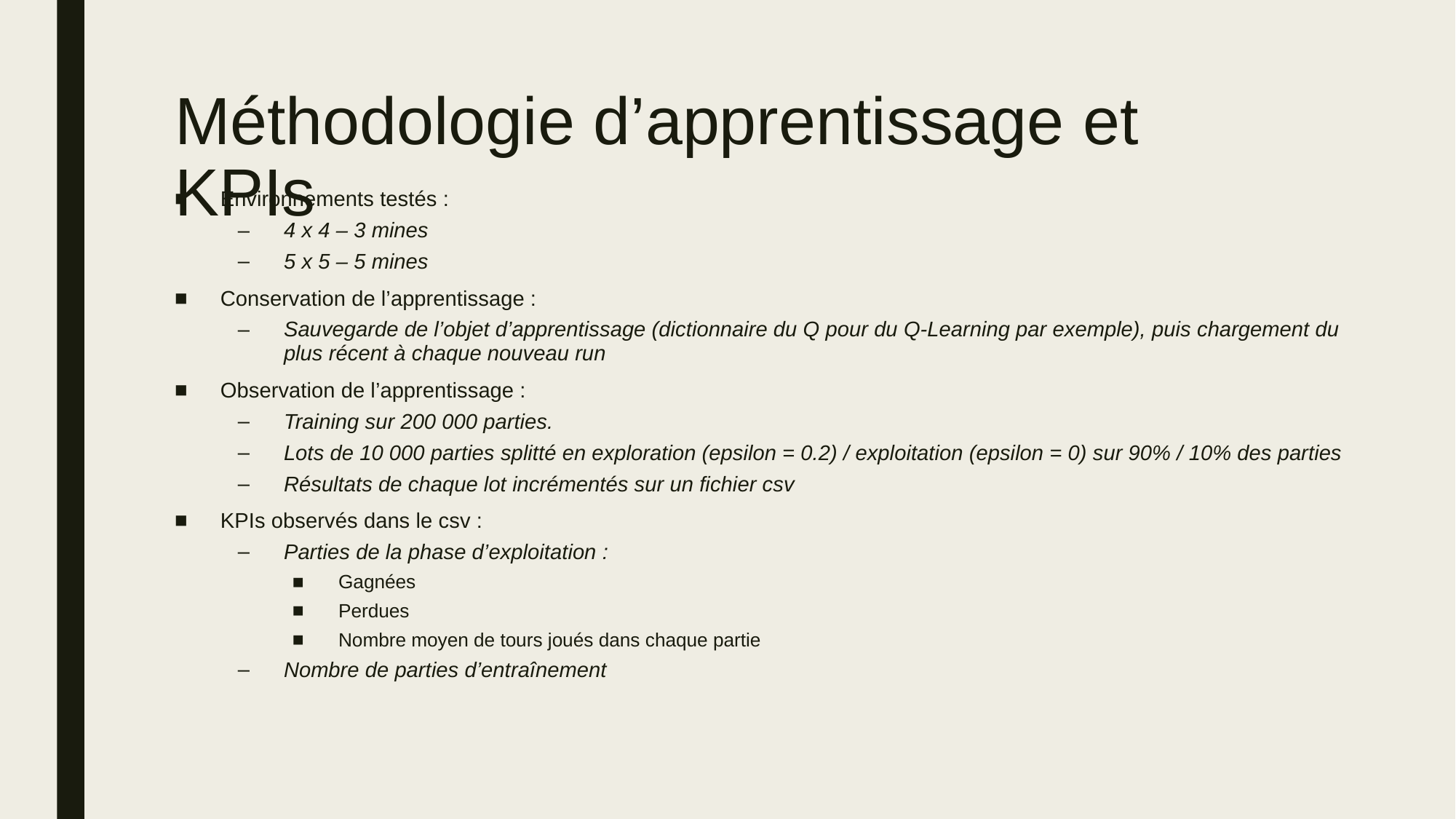

# Méthodologie d’apprentissage et KPIs
Environnements testés :
4 x 4 – 3 mines
5 x 5 – 5 mines
Conservation de l’apprentissage :
Sauvegarde de l’objet d’apprentissage (dictionnaire du Q pour du Q-Learning par exemple), puis chargement du plus récent à chaque nouveau run
Observation de l’apprentissage :
Training sur 200 000 parties.
Lots de 10 000 parties splitté en exploration (epsilon = 0.2) / exploitation (epsilon = 0) sur 90% / 10% des parties
Résultats de chaque lot incrémentés sur un fichier csv
KPIs observés dans le csv :
Parties de la phase d’exploitation :
Gagnées
Perdues
Nombre moyen de tours joués dans chaque partie
Nombre de parties d’entraînement